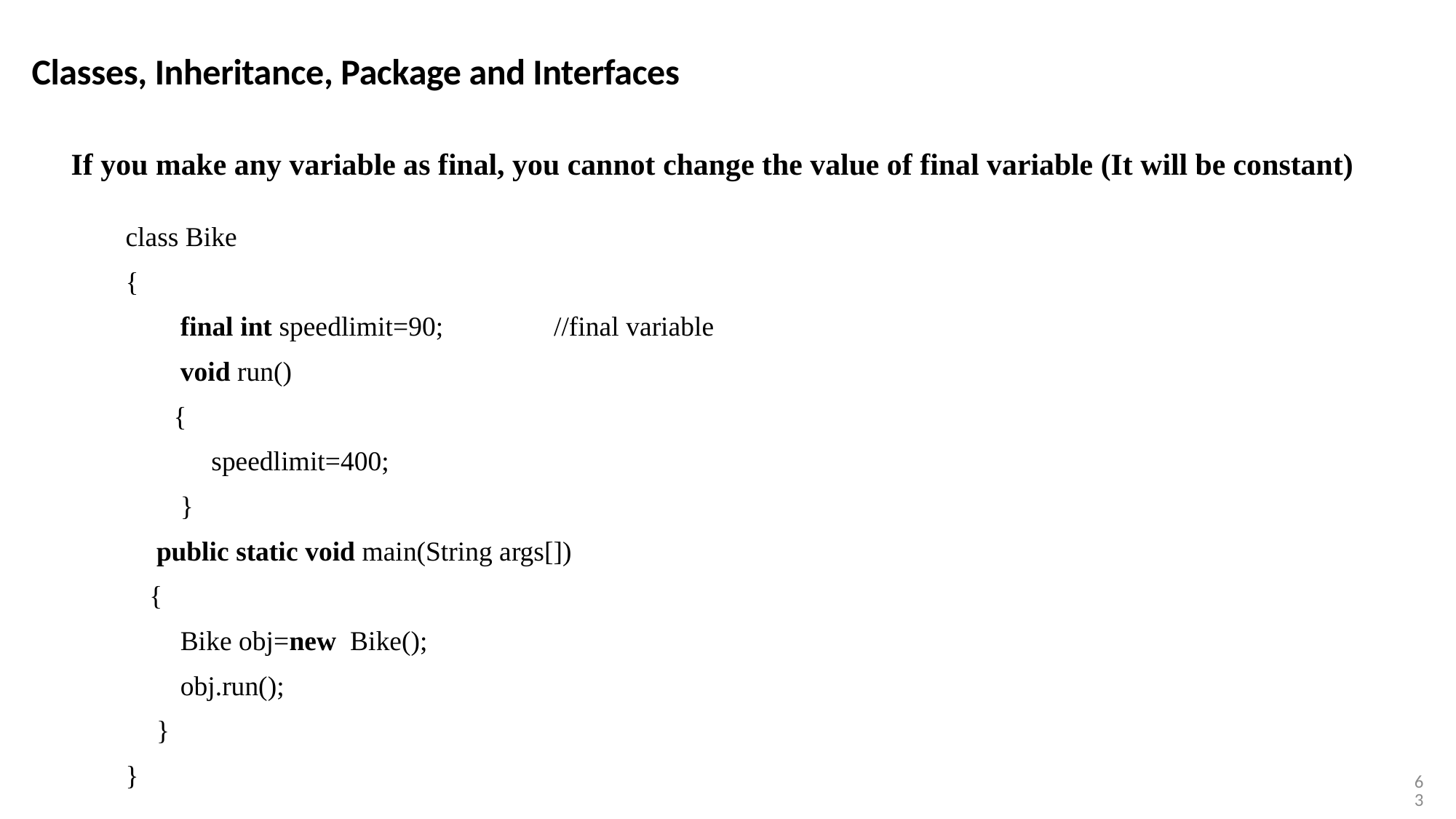

Classes, Inheritance, Package and Interfaces
If you make any variable as final, you cannot change the value of final variable (It will be constant)
class Bike
{
 final int speedlimit=90;                //final variable
 void run()
{
  speedlimit=400;
 }
 public static void main(String args[])
{
 Bike obj=new  Bike();
 obj.run();
 }
}
63